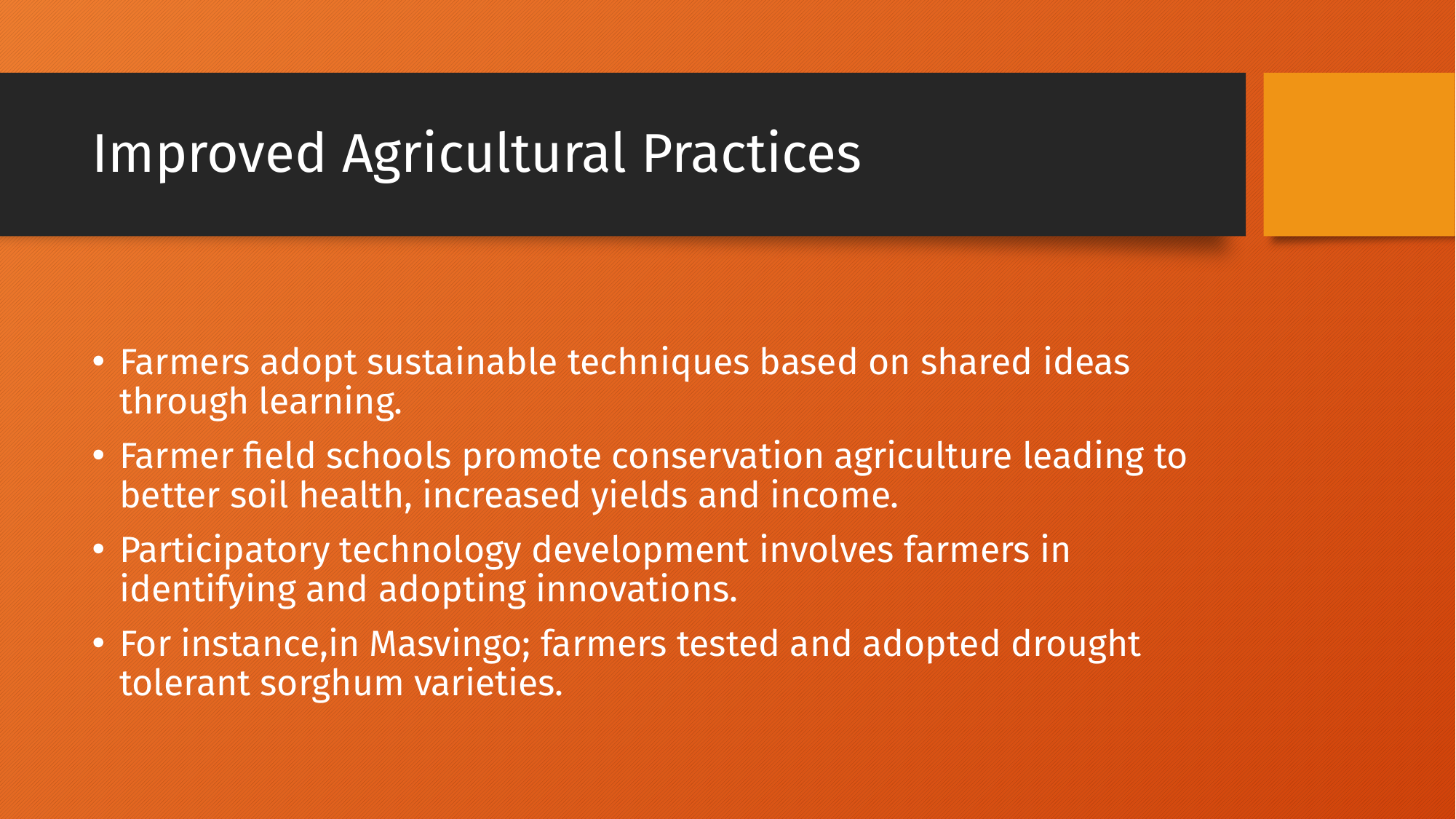

# Improved Agricultural Practices

Farmers adopt sustainable techniques based on shared ideas through learning.
Farmer field schools promote conservation agriculture leading to better soil health, increased yields and income.
Participatory technology development involves farmers in identifying and adopting innovations.
For instance,in Masvingo; farmers tested and adopted drought tolerant sorghum varieties.